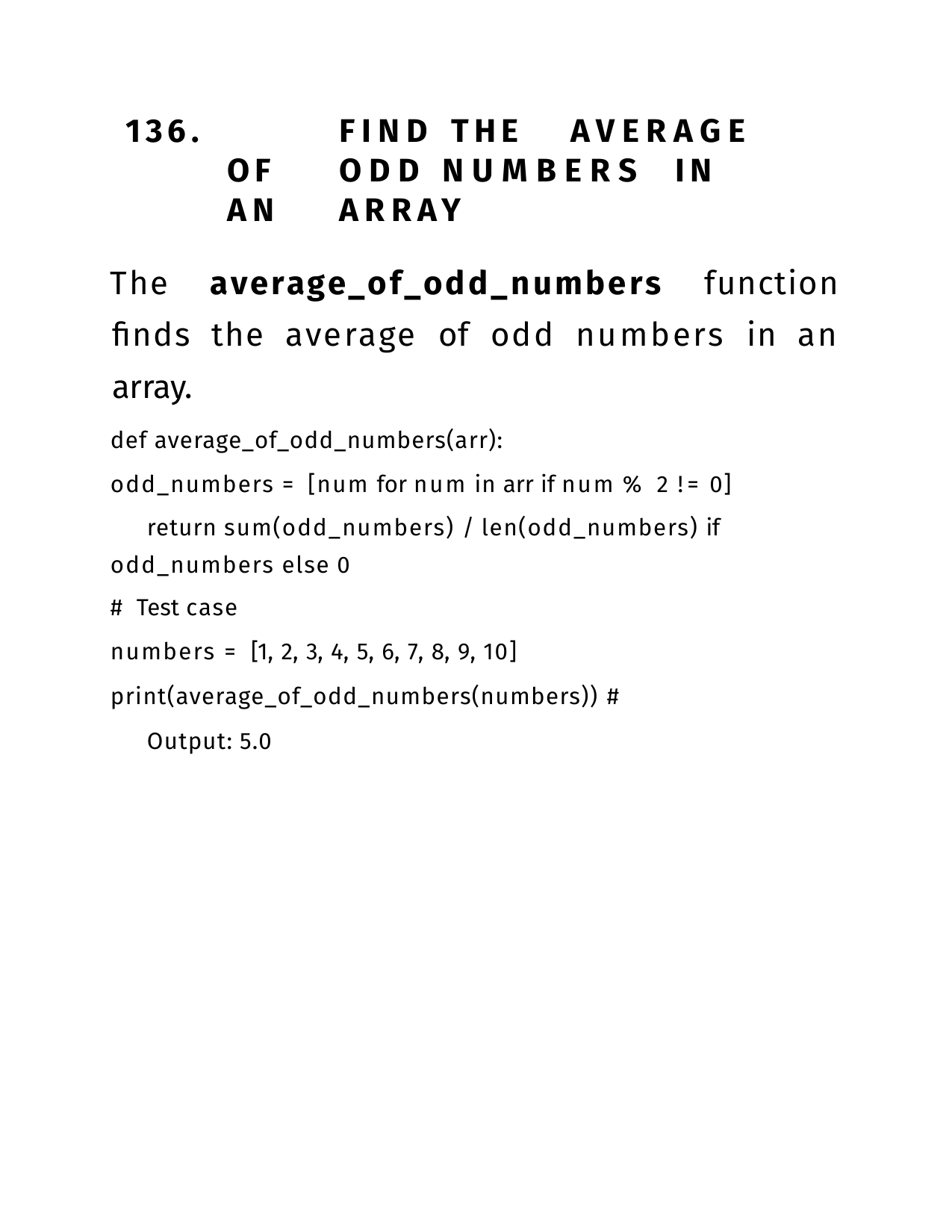

136.		FIND	THE	 AVERAGE	OF	ODD NUMBERS	IN	AN	ARRAY
The  average_of_odd_numbers  function finds  the  average  of  odd  numbers  in  an array.
def average_of_odd_numbers(arr):
odd_numbers = [num for num in arr if num % 2 != 0] return sum(odd_numbers) / len(odd_numbers) if
odd_numbers else 0
# Test case
numbers = [1, 2, 3, 4, 5, 6, 7, 8, 9, 10]
print(average_of_odd_numbers(numbers)) # Output: 5.0